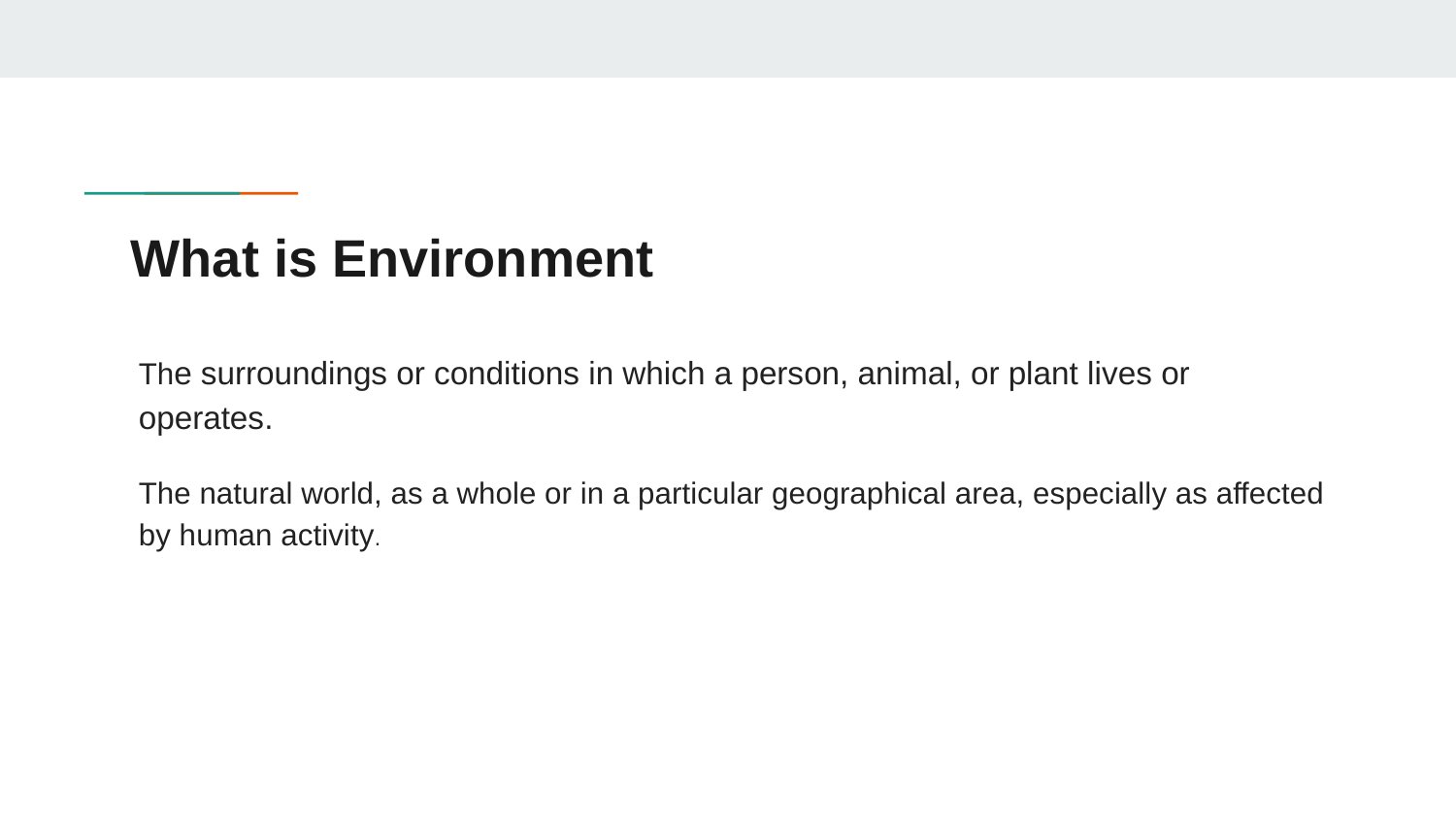

# What is Environment
The surroundings or conditions in which a person, animal, or plant lives or operates.
The natural world, as a whole or in a particular geographical area, especially as affected by human activity.